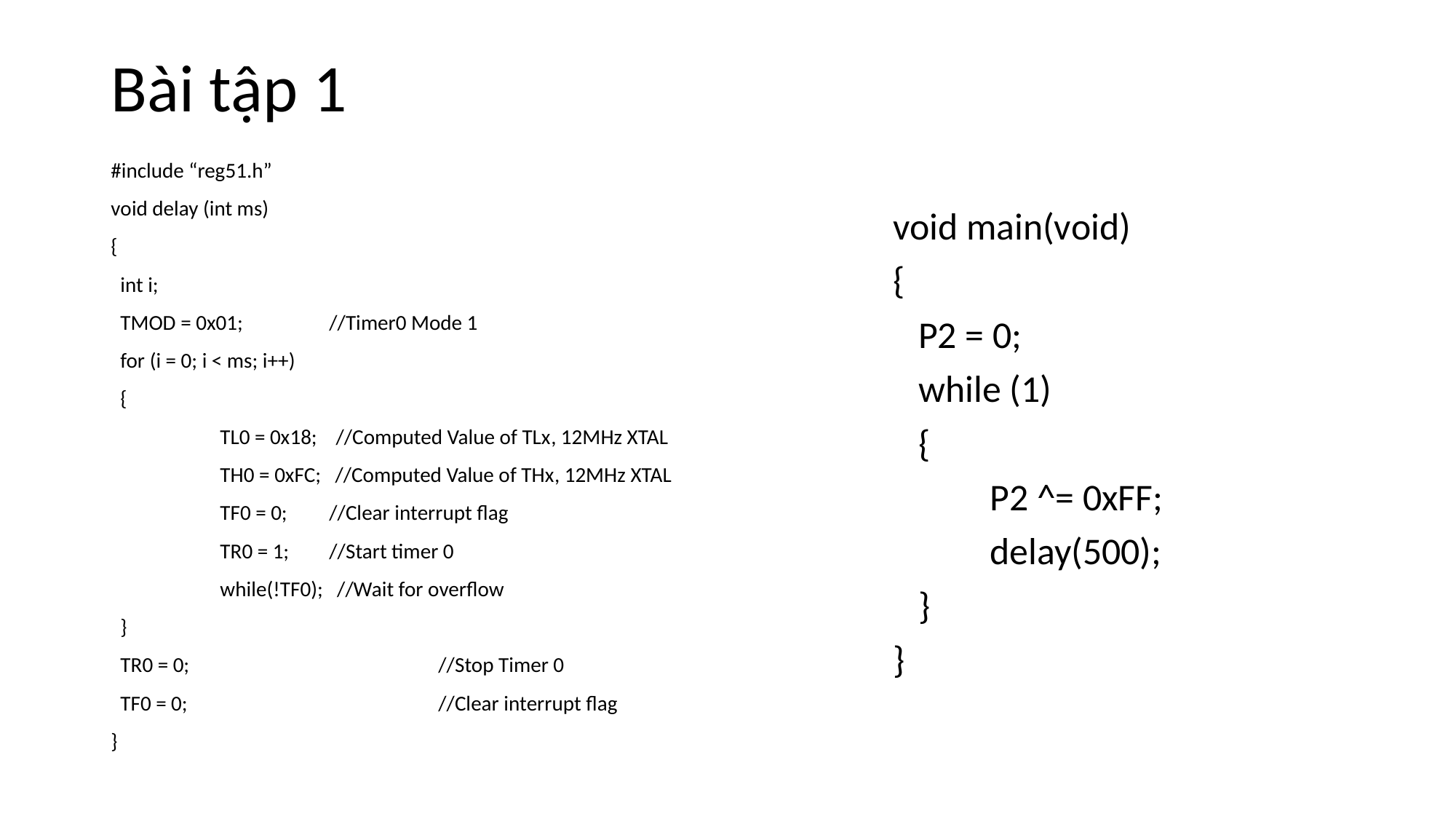

# Bài tập 1
#include “reg51.h”
void delay (int ms)
{
  int i;
  TMOD = 0x01;   	//Timer0 Mode 1
  for (i = 0; i < ms; i++)
  {
	TL0 = 0x18;    //Computed Value of TLx, 12MHz XTAL
	TH0 = 0xFC;   //Computed Value of THx, 12MHz XTAL
	TF0 = 0;	//Clear interrupt flag
	TR0 = 1;       	//Start timer 0
	while(!TF0);   //Wait for overflow
  }
  TR0 = 0;       		//Stop Timer 0
  TF0 = 0;       		//Clear interrupt flag
}

void main(void)
{
   P2 = 0;
   while (1)
   {
		P2 ^= 0xFF;
		delay(500);
   }
}